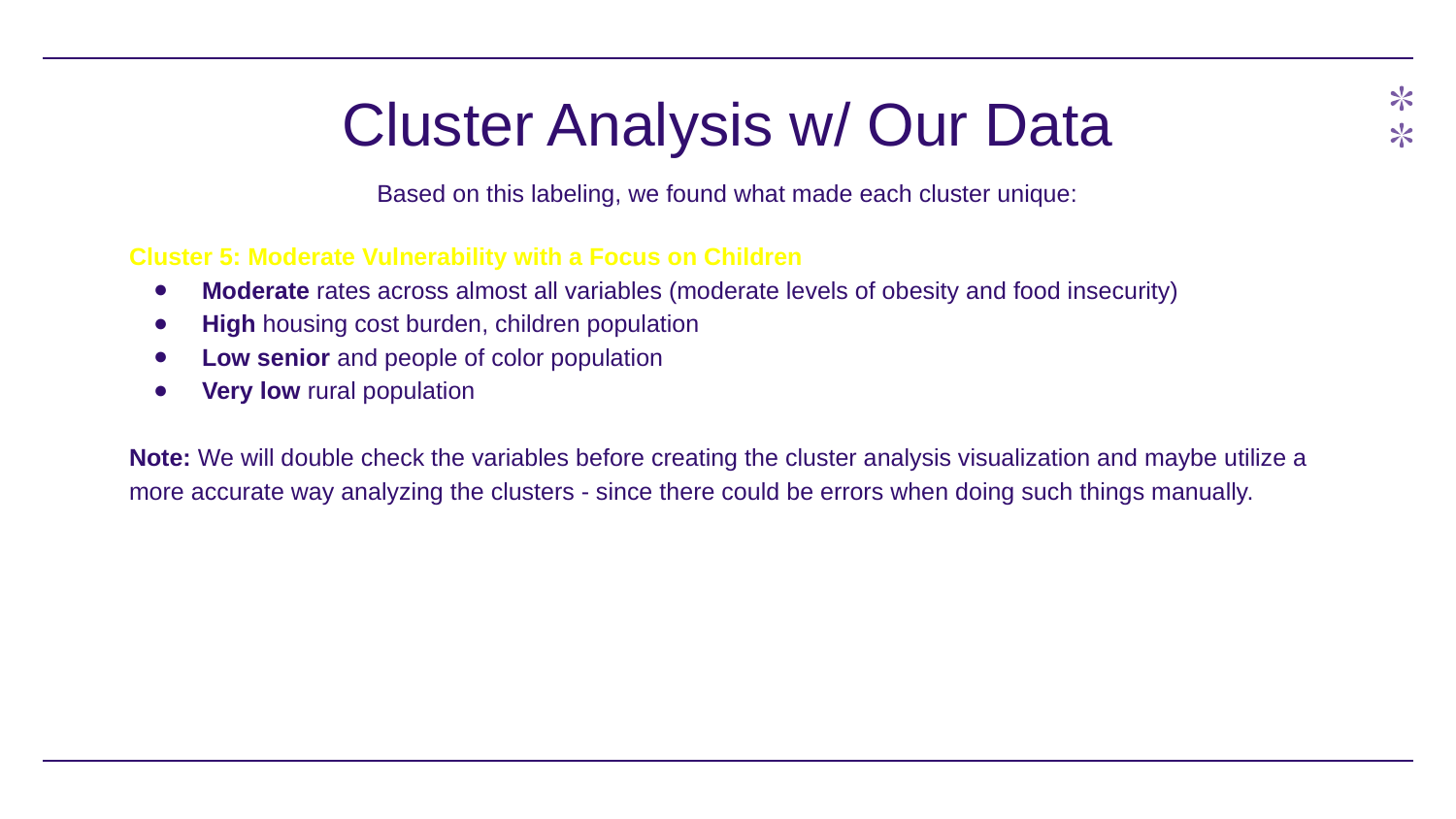

# Cluster Analysis w/ Our Data
Based on this labeling, we found what made each cluster unique:
Cluster 5: Moderate Vulnerability with a Focus on Children
Moderate rates across almost all variables (moderate levels of obesity and food insecurity)
High housing cost burden, children population
Low senior and people of color population
Very low rural population

Note: We will double check the variables before creating the cluster analysis visualization and maybe utilize a more accurate way analyzing the clusters - since there could be errors when doing such things manually.